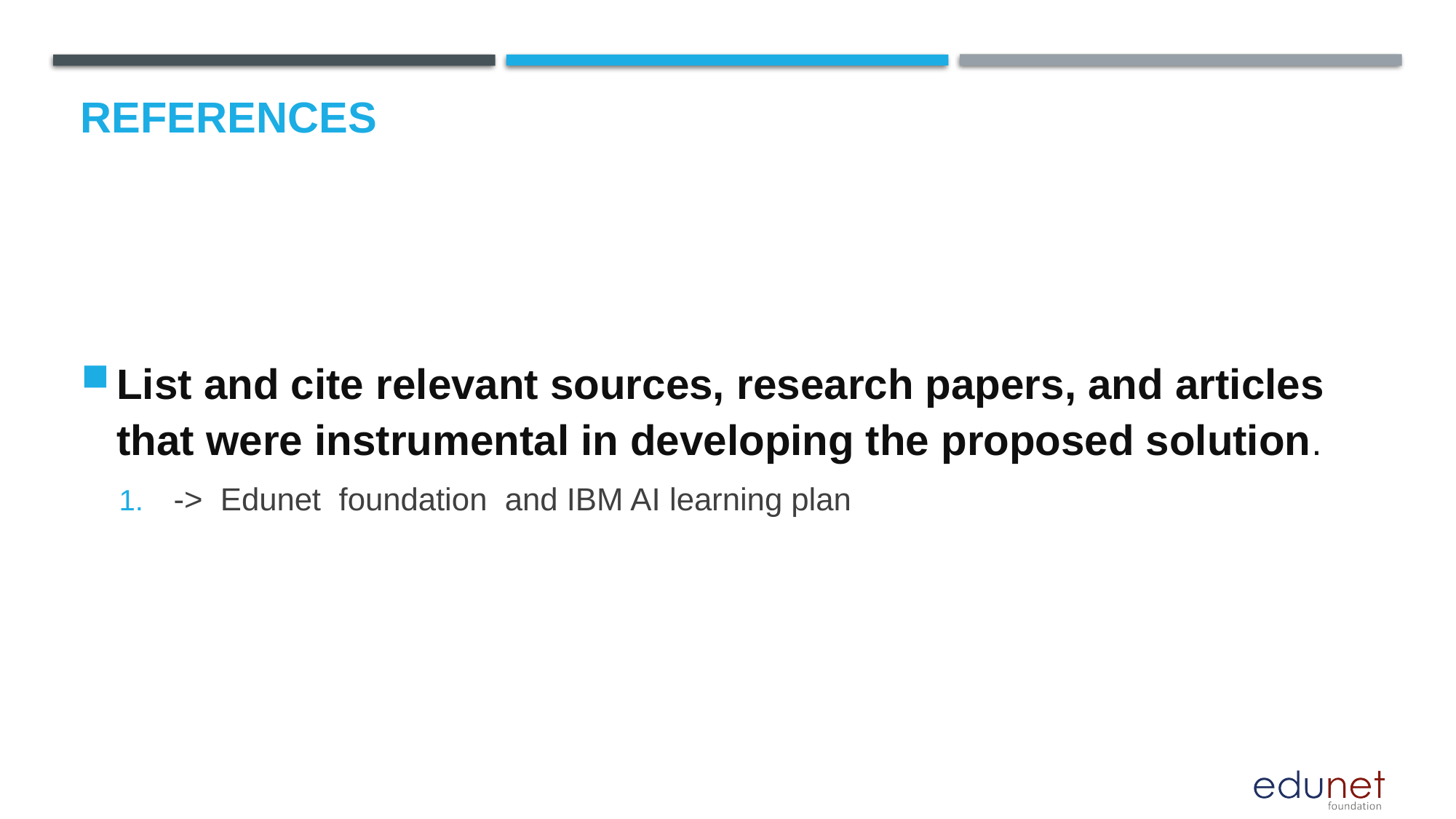

# References
List and cite relevant sources, research papers, and articles that were instrumental in developing the proposed solution.
->  Edunet  foundation  and IBM AI learning plan